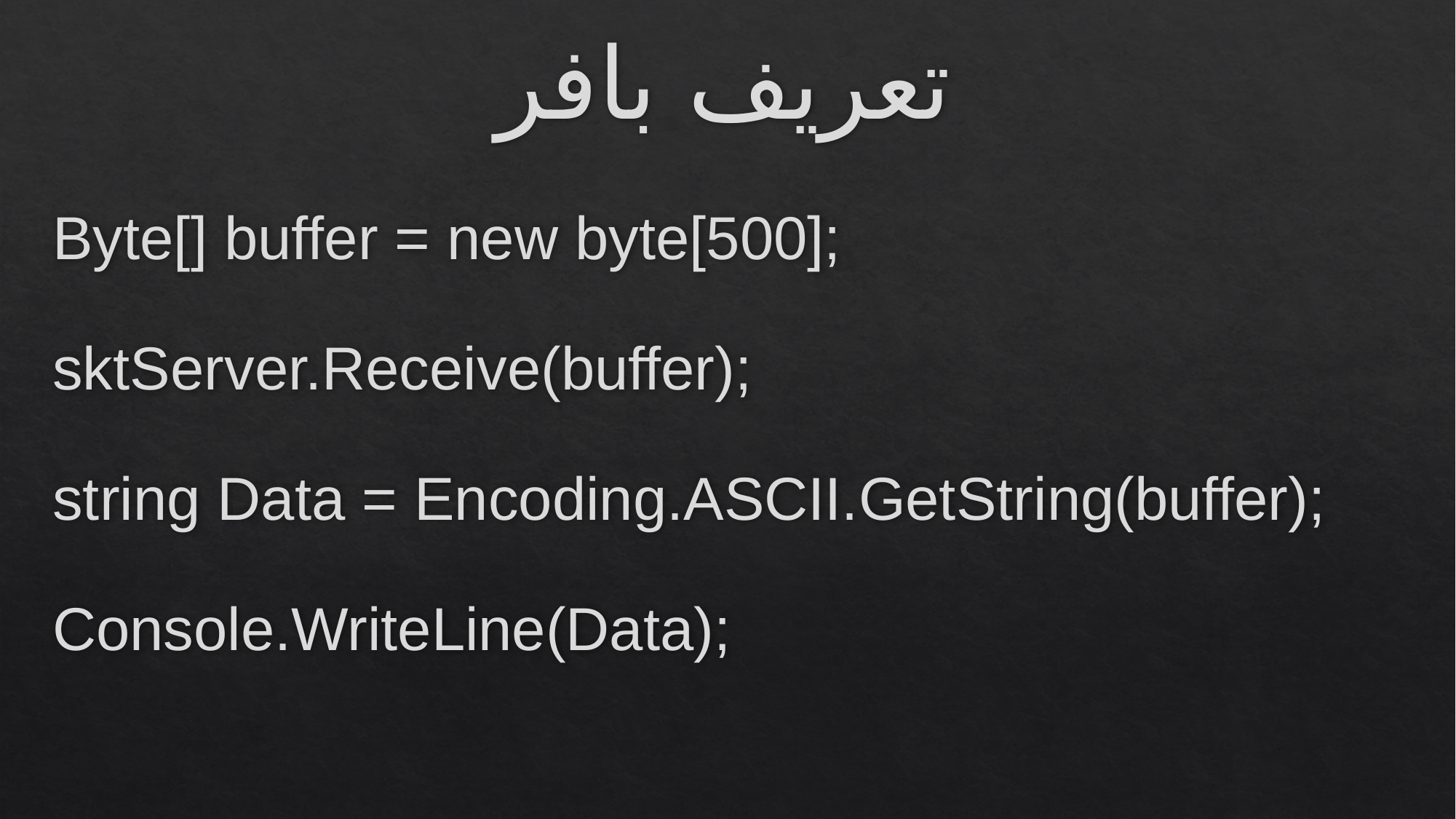

# تعریف بافر
Byte[] buffer = new byte[500];
sktServer.Receive(buffer);
string Data = Encoding.ASCII.GetString(buffer);
Console.WriteLine(Data);